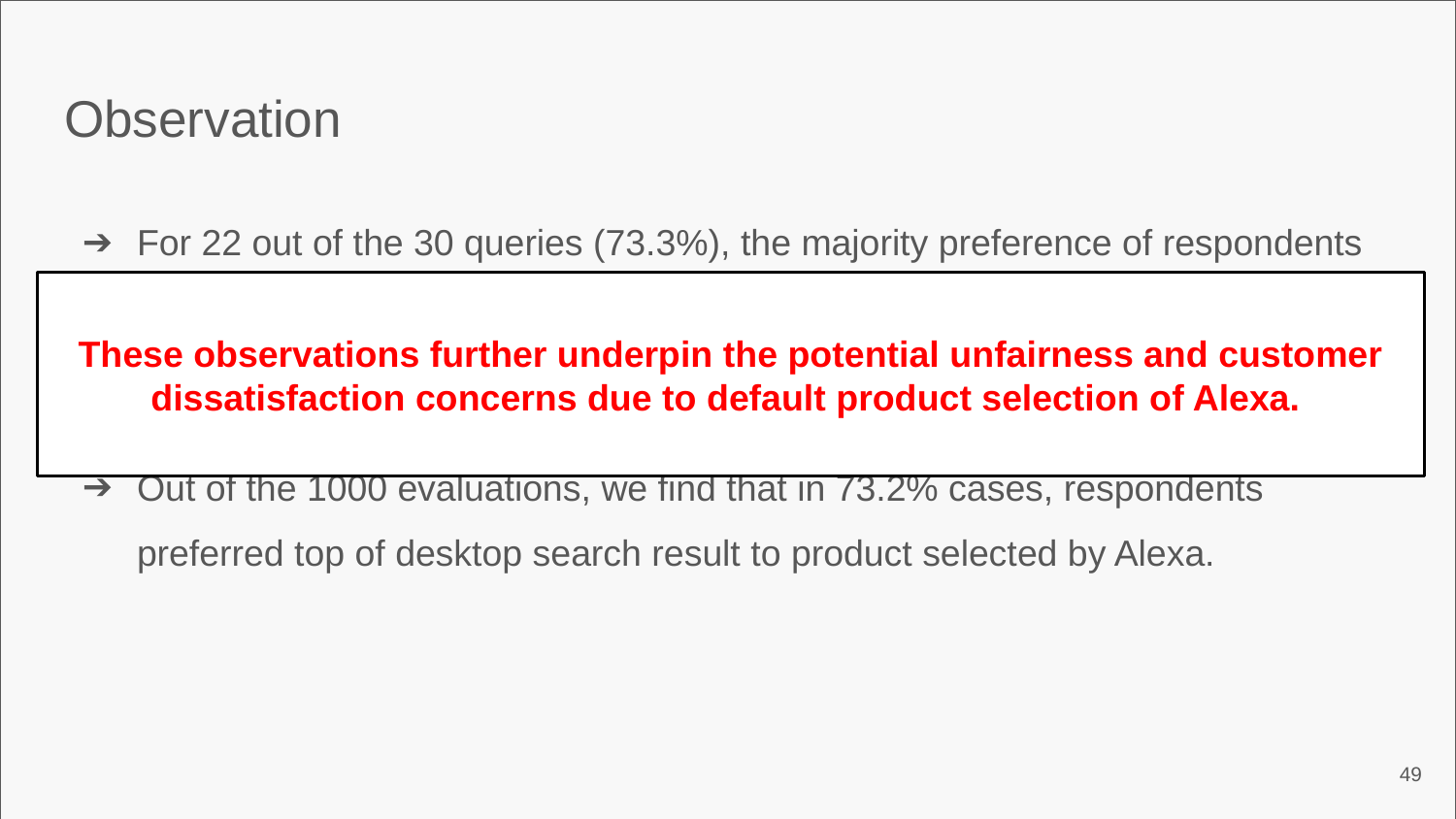

# Observation
For 22 out of the 30 queries (73.3%), the majority preference of respondents and products selected by Alexa did not match.

Out of the 1000 evaluations, we find that in 73.2% cases, respondents preferred top of desktop search result to product selected by Alexa.

These observations further underpin the potential unfairness and customer dissatisfaction concerns due to default product selection of Alexa.

49